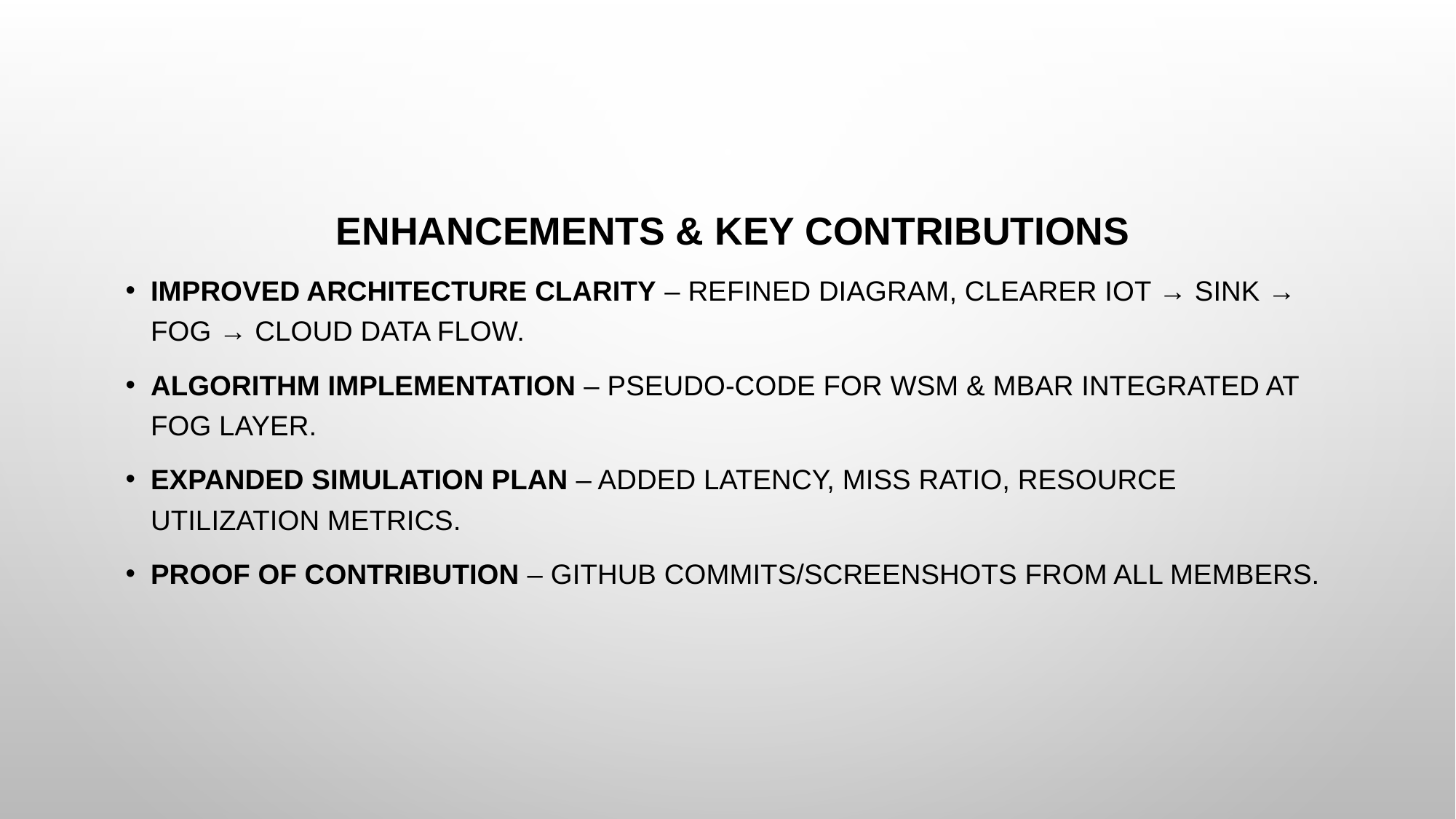

Enhancements & Key Contributions
Improved Architecture Clarity – Refined diagram, clearer IoT → Sink → Fog → Cloud data flow.
Algorithm Implementation – Pseudo-code for WSM & MBAR integrated at Fog layer.
Expanded Simulation Plan – Added Latency, Miss Ratio, Resource Utilization metrics.
Proof of Contribution – GitHub commits/screenshots from all members.